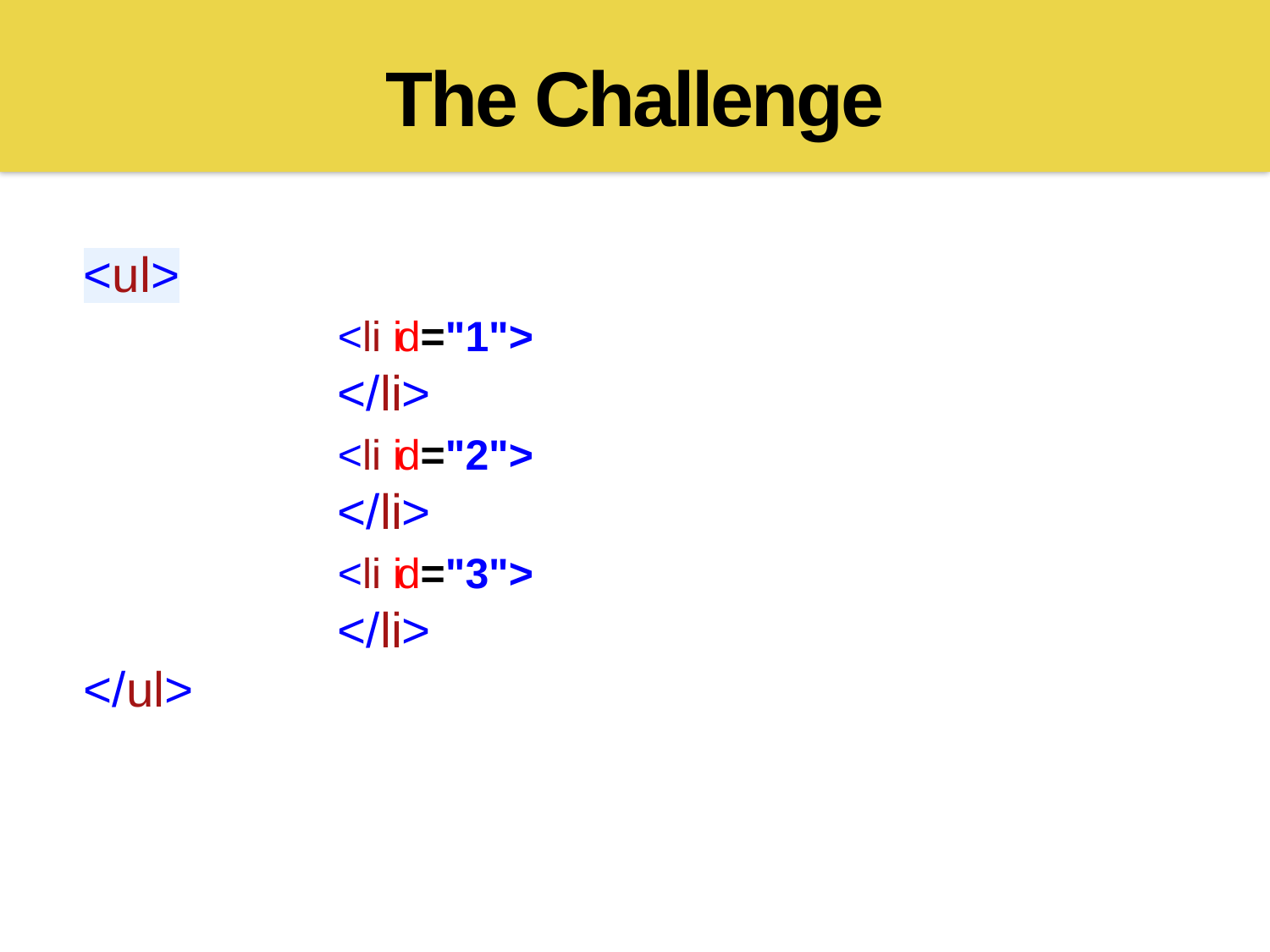

The Challenge
<ul>
		<li id="1">
		</li>
		<li id="2">
		</li>
		<li id="3">
		</li>
</ul>